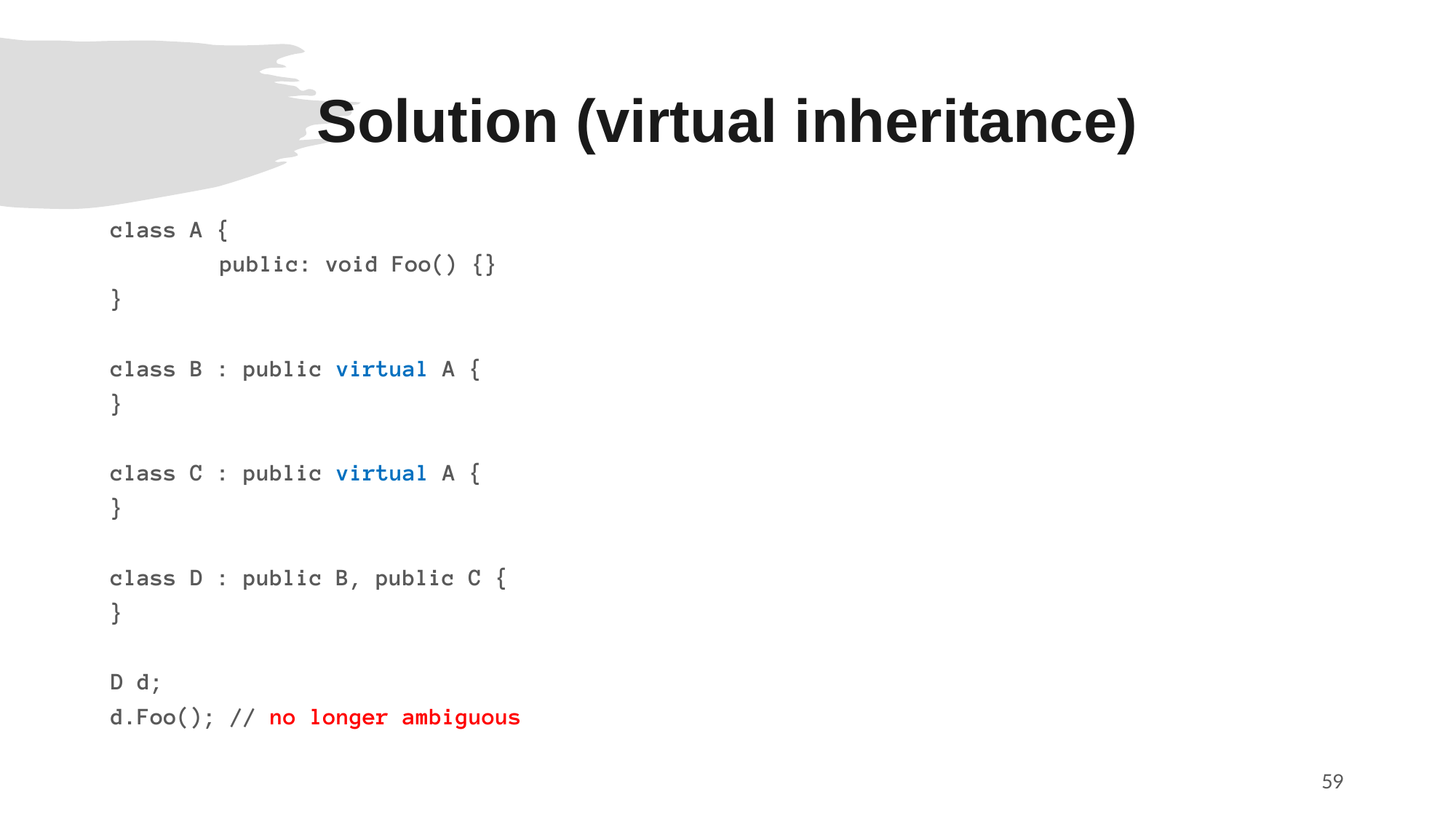

# Solution (virtual inheritance)
class A {
	public: void Foo() {}
}

class B : public virtual A {
}

class C : public virtual A {
}

class D : public B, public C {
}

D d;
d.Foo(); // no longer ambiguous
59